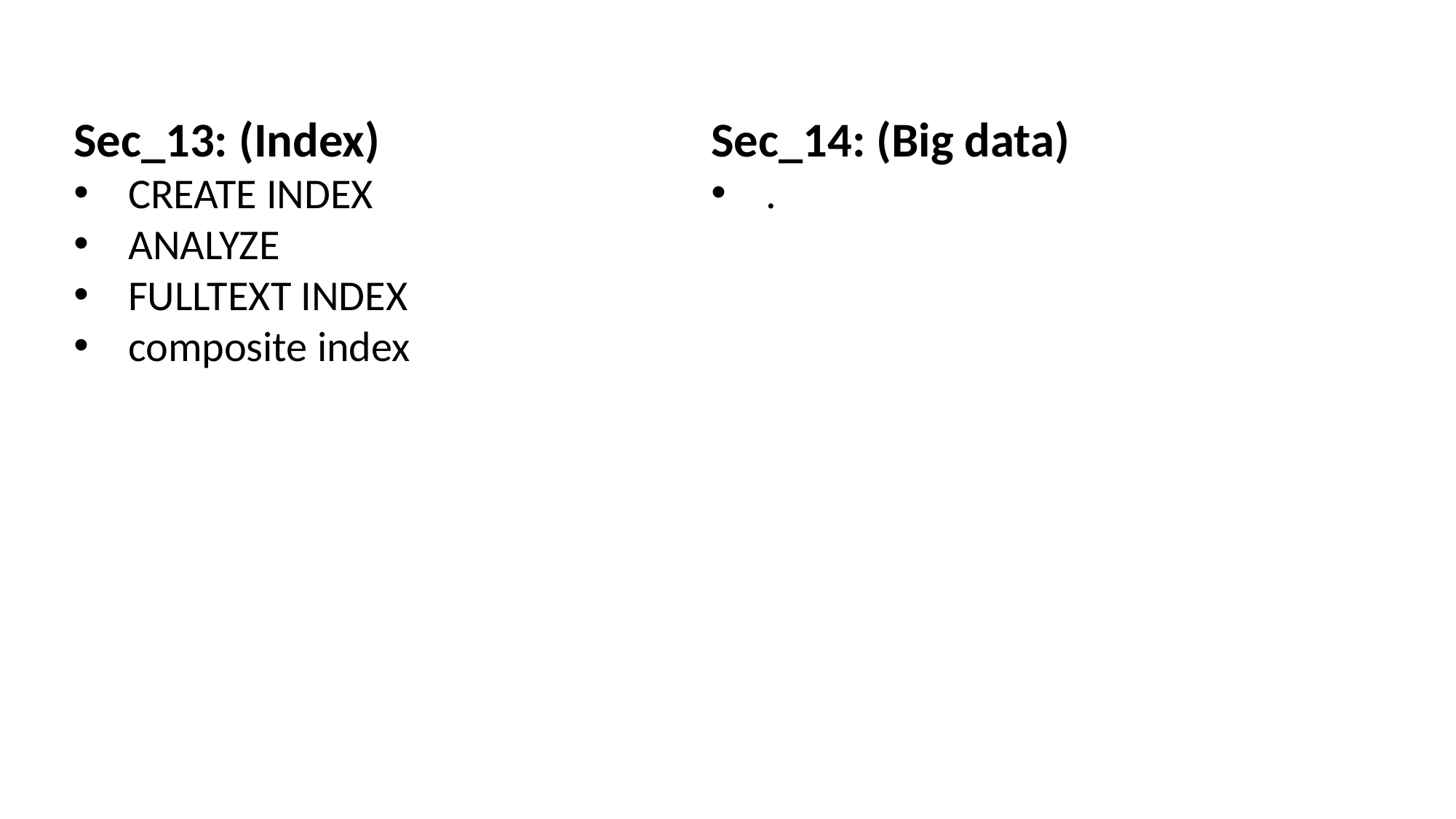

Sec_13: (Index)
CREATE INDEX
ANALYZE
FULLTEXT INDEX
composite index
Sec_14: (Big data)
.